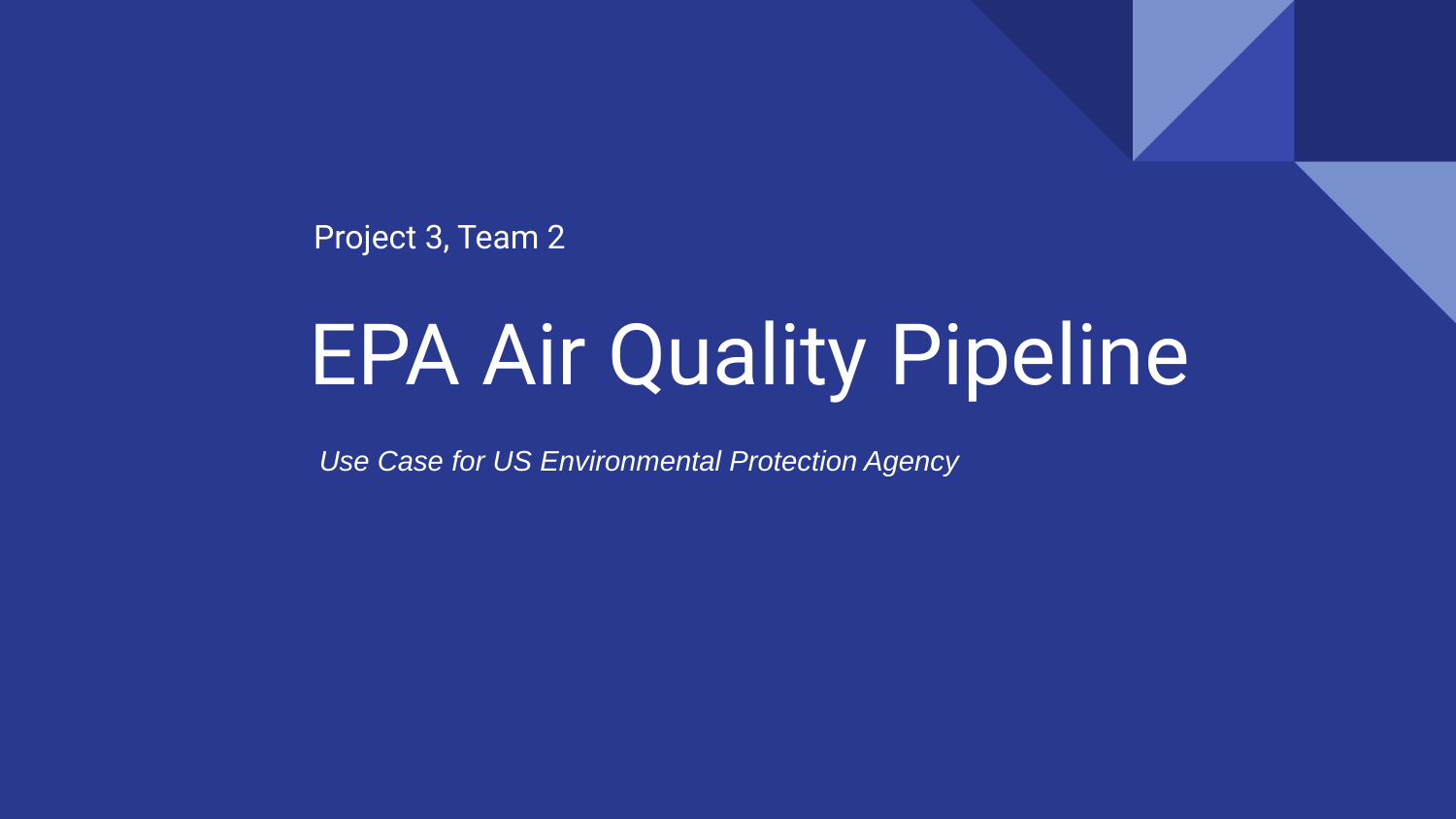

Project 3, Team 2
# EPA Air Quality Pipeline
Use Case for US Environmental Protection Agency